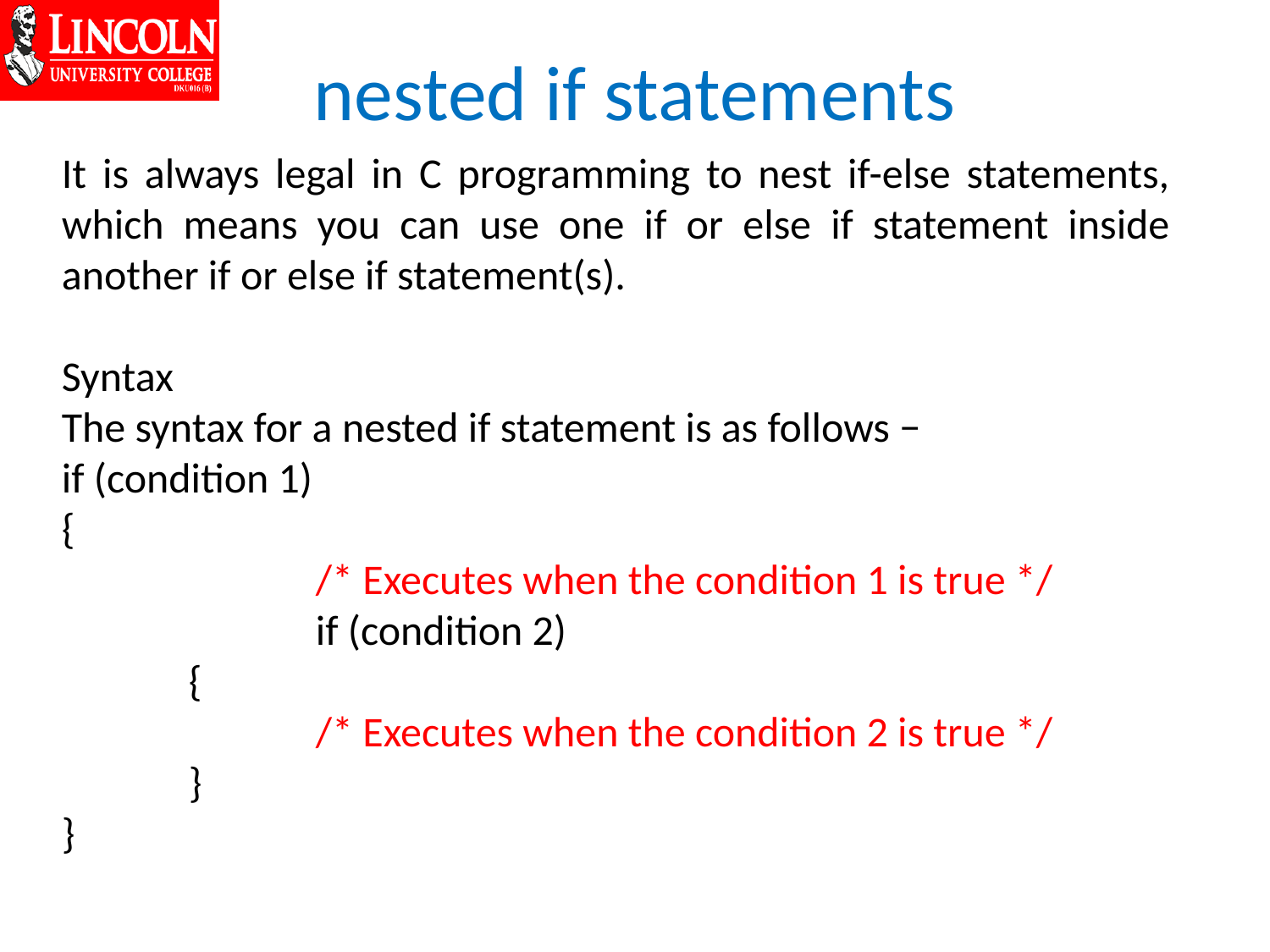

# nested if statements
It is always legal in C programming to nest if-else statements, which means you can use one if or else if statement inside another if or else if statement(s).

Syntax
The syntax for a nested if statement is as follows −
if (condition 1)
{
 		/* Executes when the condition 1 is true */
 		if (condition 2)
	{
 		/* Executes when the condition 2 is true */
 	}
}